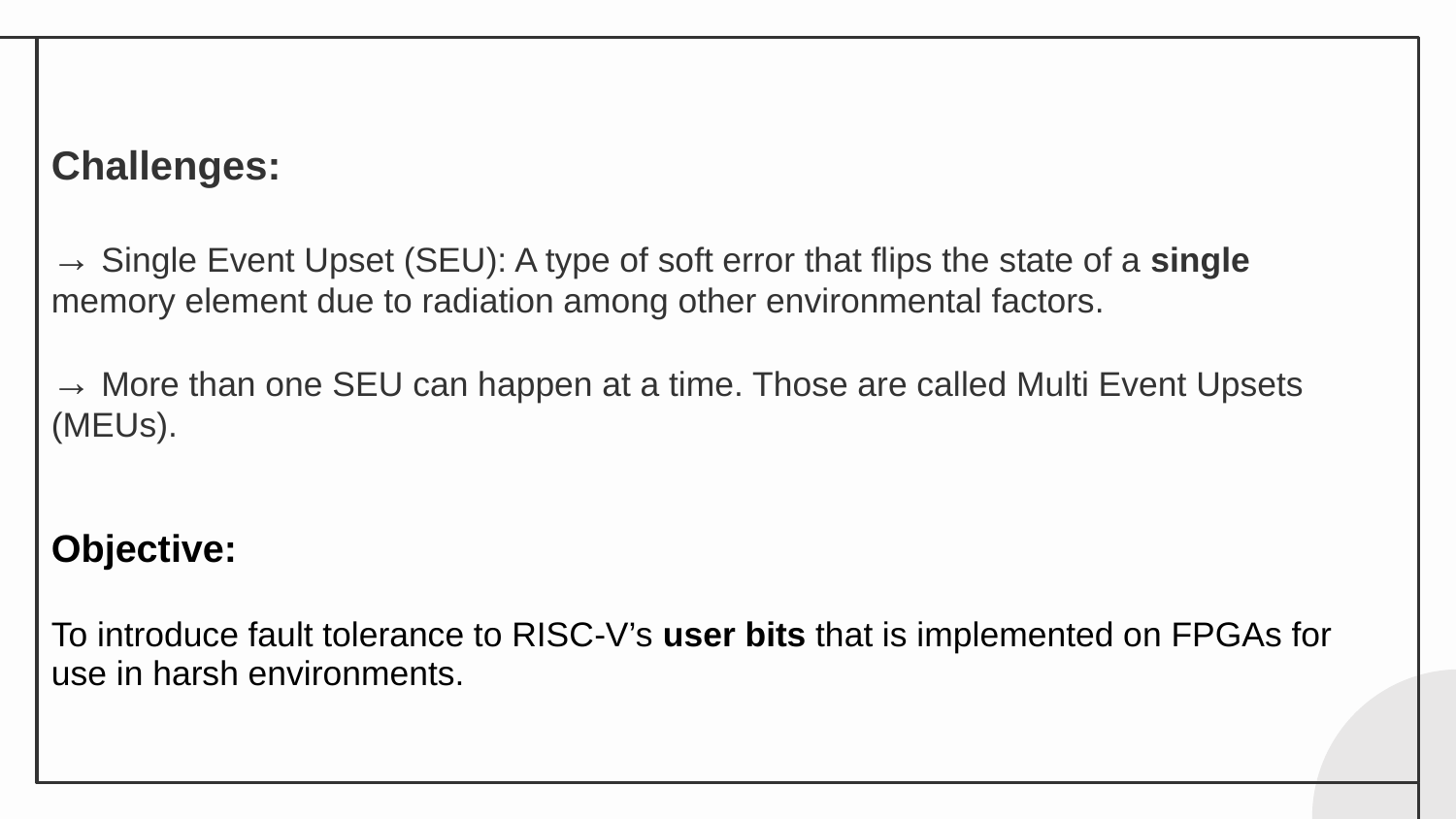

Challenges:
→ Single Event Upset (SEU): A type of soft error that flips the state of a single memory element due to radiation among other environmental factors.

→ More than one SEU can happen at a time. Those are called Multi Event Upsets (MEUs).

Objective:
To introduce fault tolerance to RISC-V’s user bits that is implemented on FPGAs for use in harsh environments.